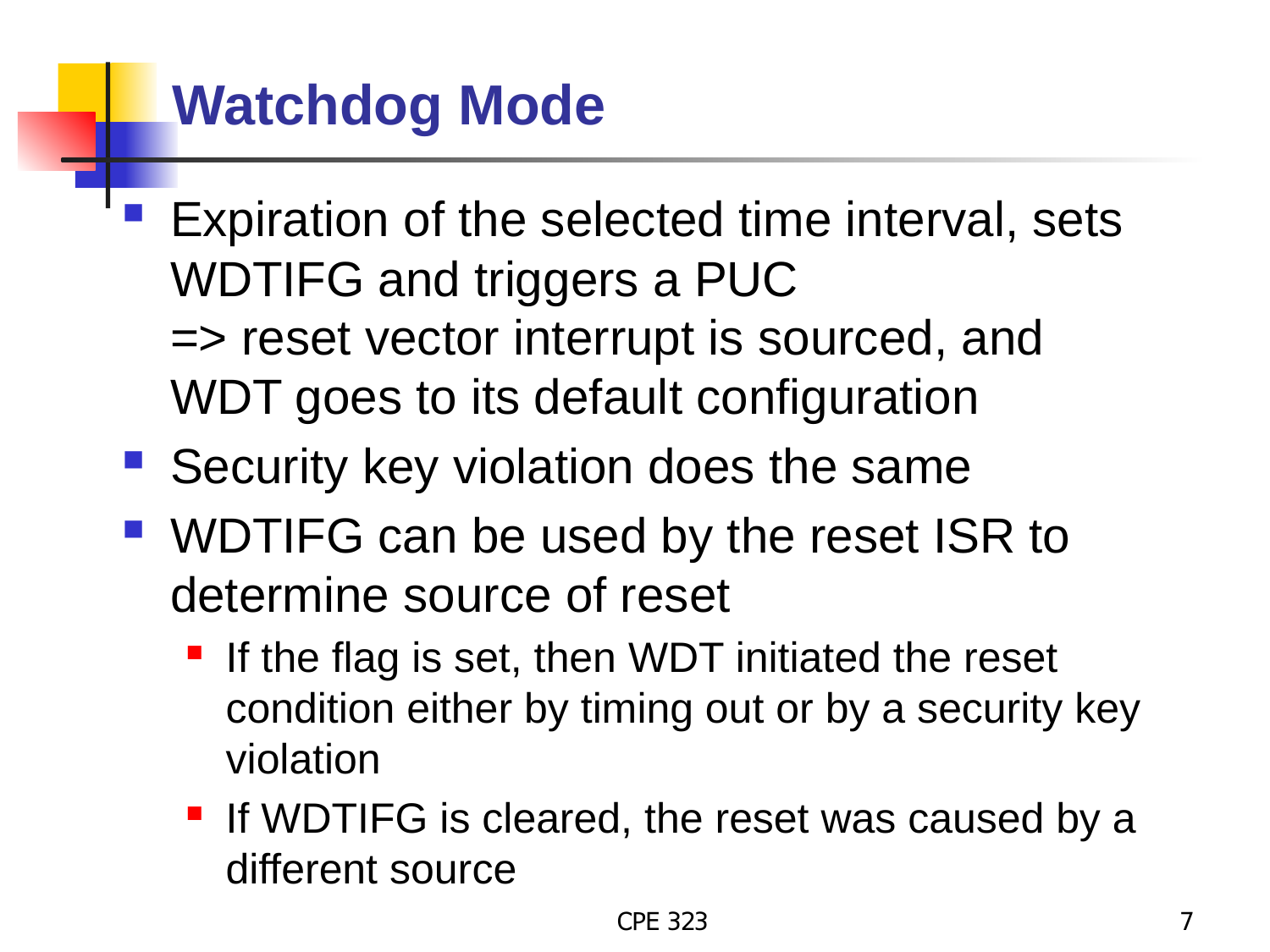

# Watchdog Mode
Expiration of the selected time interval, sets WDTIFG and triggers a PUC
=> reset vector interrupt is sourced, and
WDT goes to its default configuration
Security key violation does the same
WDTIFG can be used by the reset ISR to determine source of reset
If the flag is set, then WDT initiated the reset condition either by timing out or by a security key violation
If WDTIFG is cleared, the reset was caused by a different source
CPE 323
7